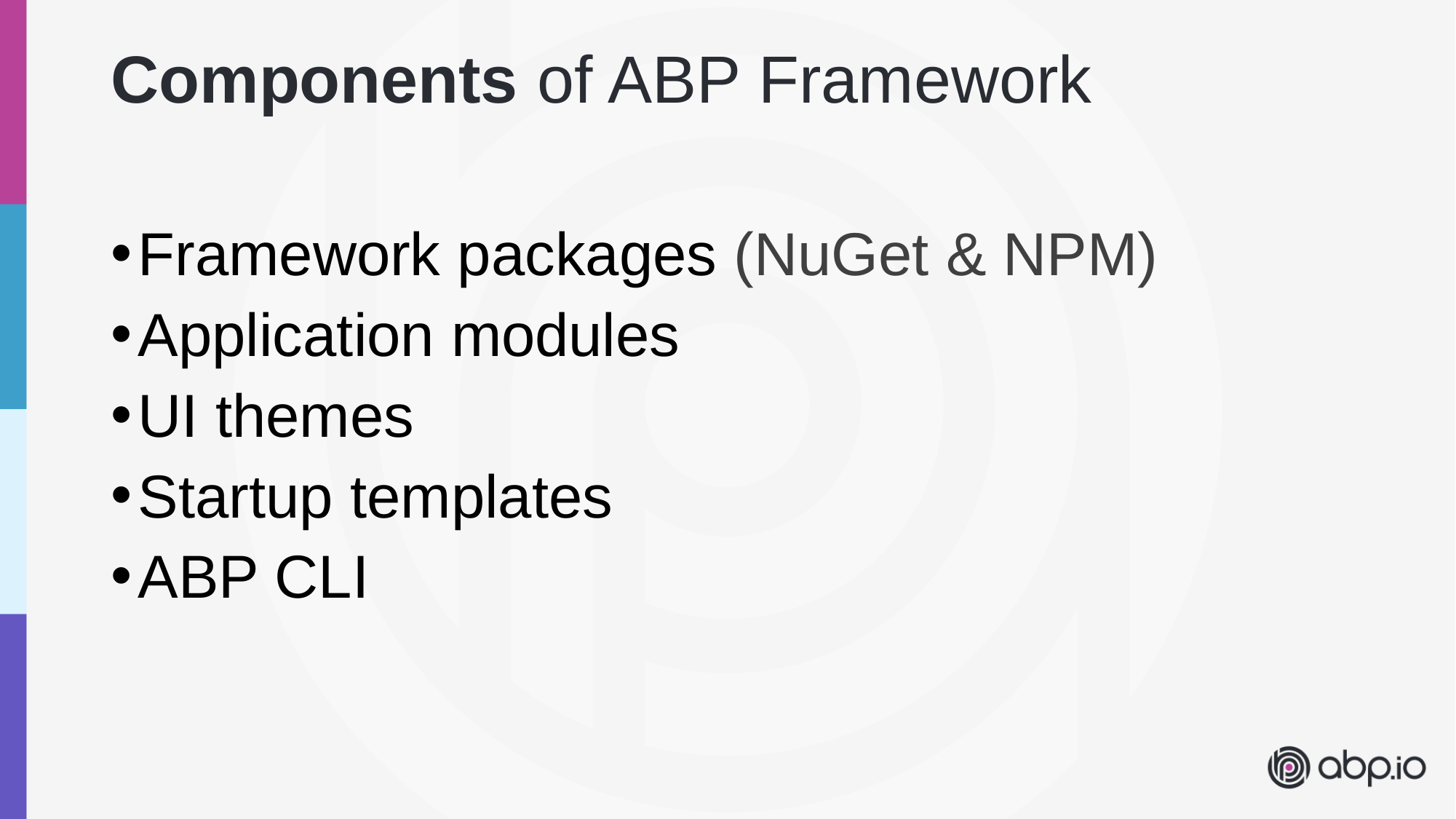

# Components of ABP Framework
Framework packages (NuGet & NPM)
Application modules
UI themes
Startup templates
ABP CLI